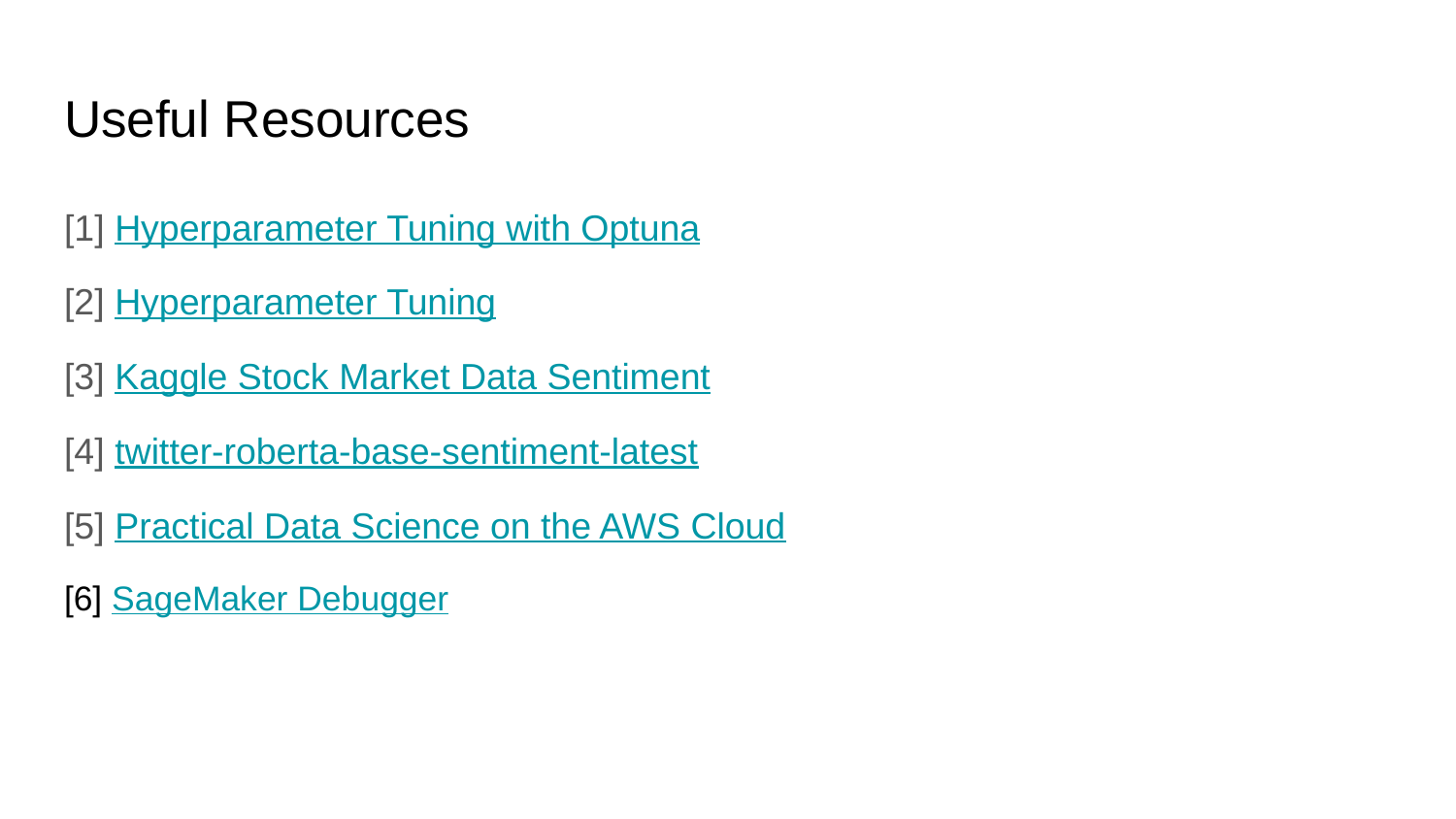

# Useful Resources
[1] Hyperparameter Tuning with Optuna
[2] Hyperparameter Tuning
[3] Kaggle Stock Market Data Sentiment
[4] twitter-roberta-base-sentiment-latest
[5] Practical Data Science on the AWS Cloud
[6] SageMaker Debugger
[er